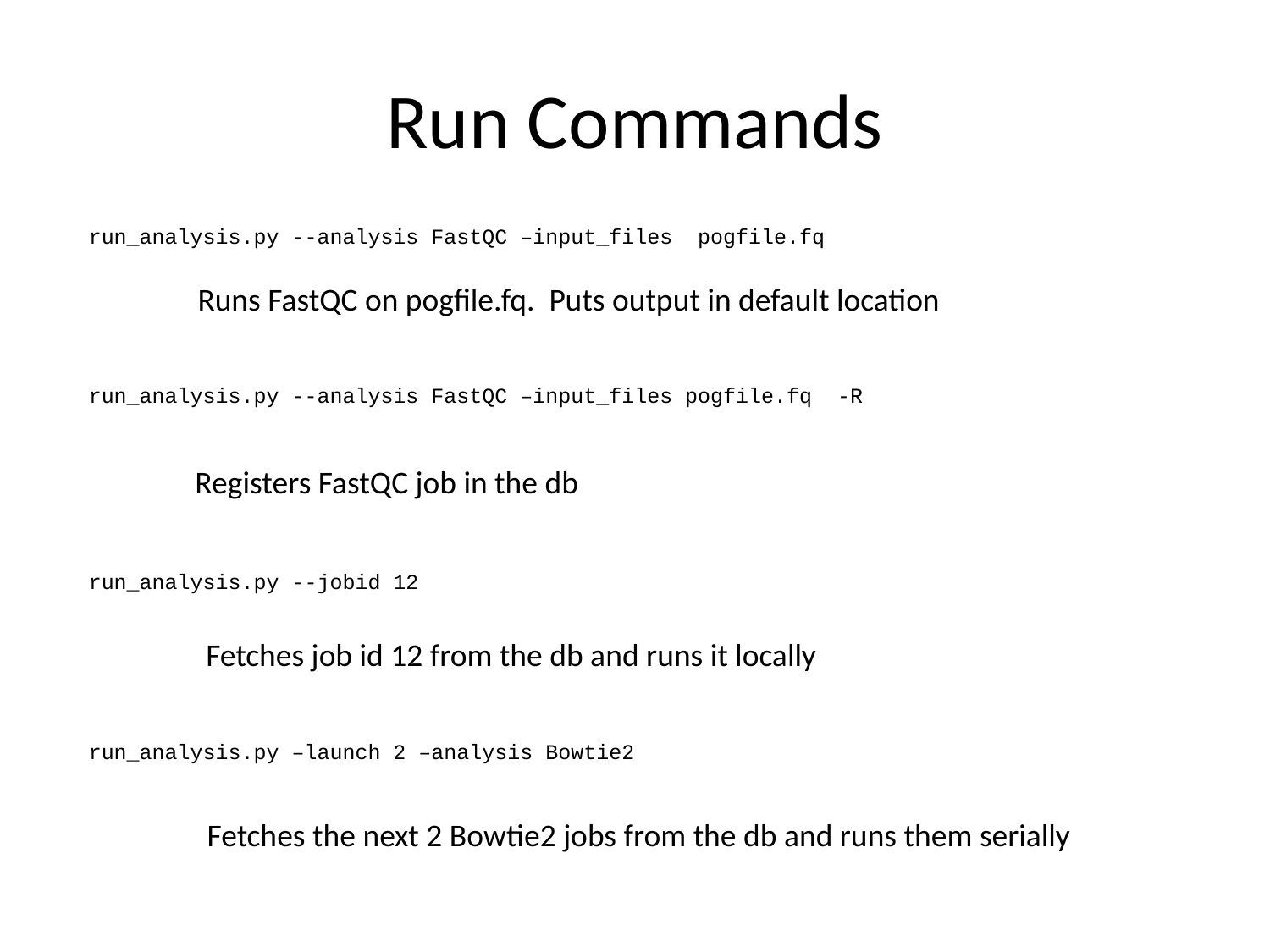

# Run Commands
run_analysis.py --analysis FastQC –input_files  pogfile.fq
Runs FastQC on pogfile.fq.  Puts output in default location
run_analysis.py --analysis FastQC –input_files pogfile.fq  -R
Registers FastQC job in the db
run_analysis.py --jobid 12
Fetches job id 12 from the db and runs it locally
run_analysis.py –launch 2 –analysis Bowtie2
Fetches the next 2 Bowtie2 jobs from the db and runs them serially